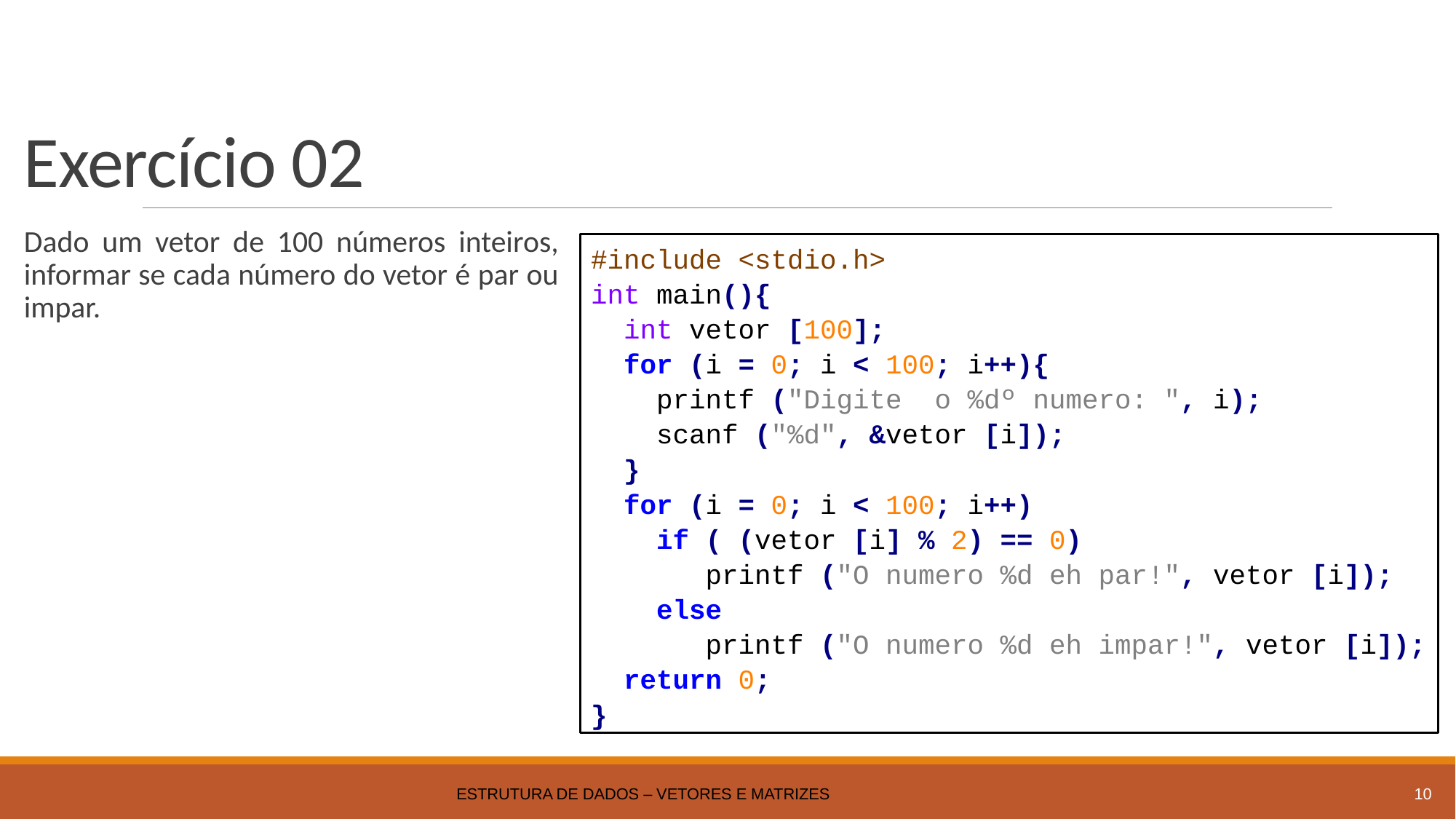

# Exercício 02
Dado um vetor de 100 números inteiros, informar se cada número do vetor é par ou impar.

#include <stdio.h>
int main(){
  int vetor [100];
  for (i = 0; i < 100; i++){
    printf ("Digite  o %dº numero: ", i);
    scanf ("%d", &vetor [i]);
  }
  for (i = 0; i < 100; i++)
    if ( (vetor [i] % 2) == 0)
       printf ("O numero %d eh par!", vetor [i]);
    else
       printf ("O numero %d eh impar!", vetor [i]);
  return 0;
}
Estrutura de Dados – Vetores e Matrizes
10